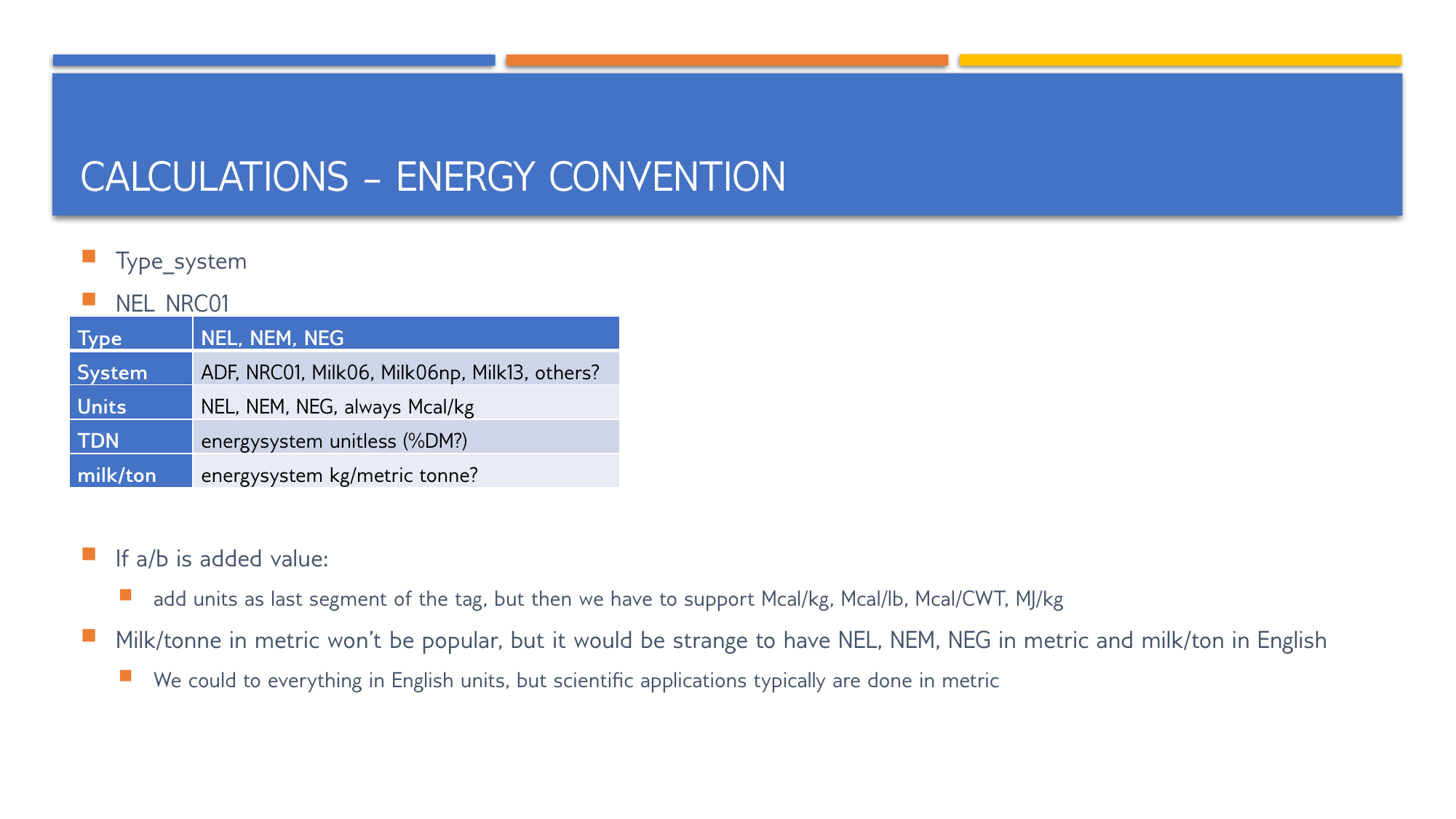

# Calculations – Energy convention
Type_system
NEL_NRC01

If a/b is added value:
add units as last segment of the tag, but then we have to support Mcal/kg, Mcal/lb, Mcal/CWT, MJ/kg
Milk/tonne in metric won’t be popular, but it would be strange to have NEL, NEM, NEG in metric and milk/ton in English
We could to everything in English units, but scientific applications typically are done in metric

| Type | NEL, NEM, NEG |
| --- | --- |
| System | ADF, NRC01, Milk06, Milk06np, Milk13, others? |
| Units | NEL, NEM, NEG, always Mcal/kg |
| TDN | energysystem unitless (%DM?) |
| milk/ton | energysystem kg/metric tonne? |